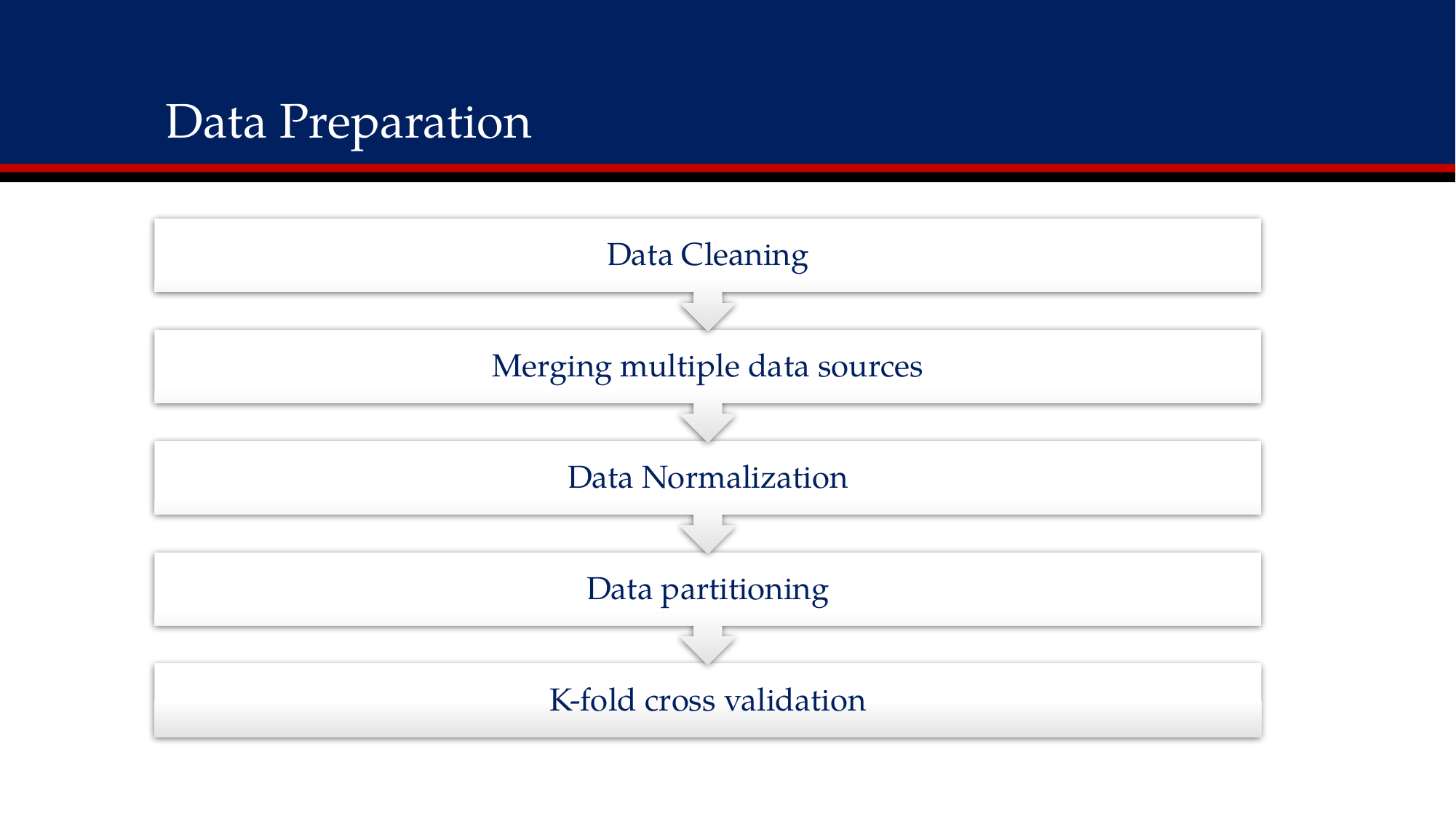

# Data Preparation
K-fold cross validation
Data partitioning
Data Normalization
Merging multiple data sources
Data Cleaning